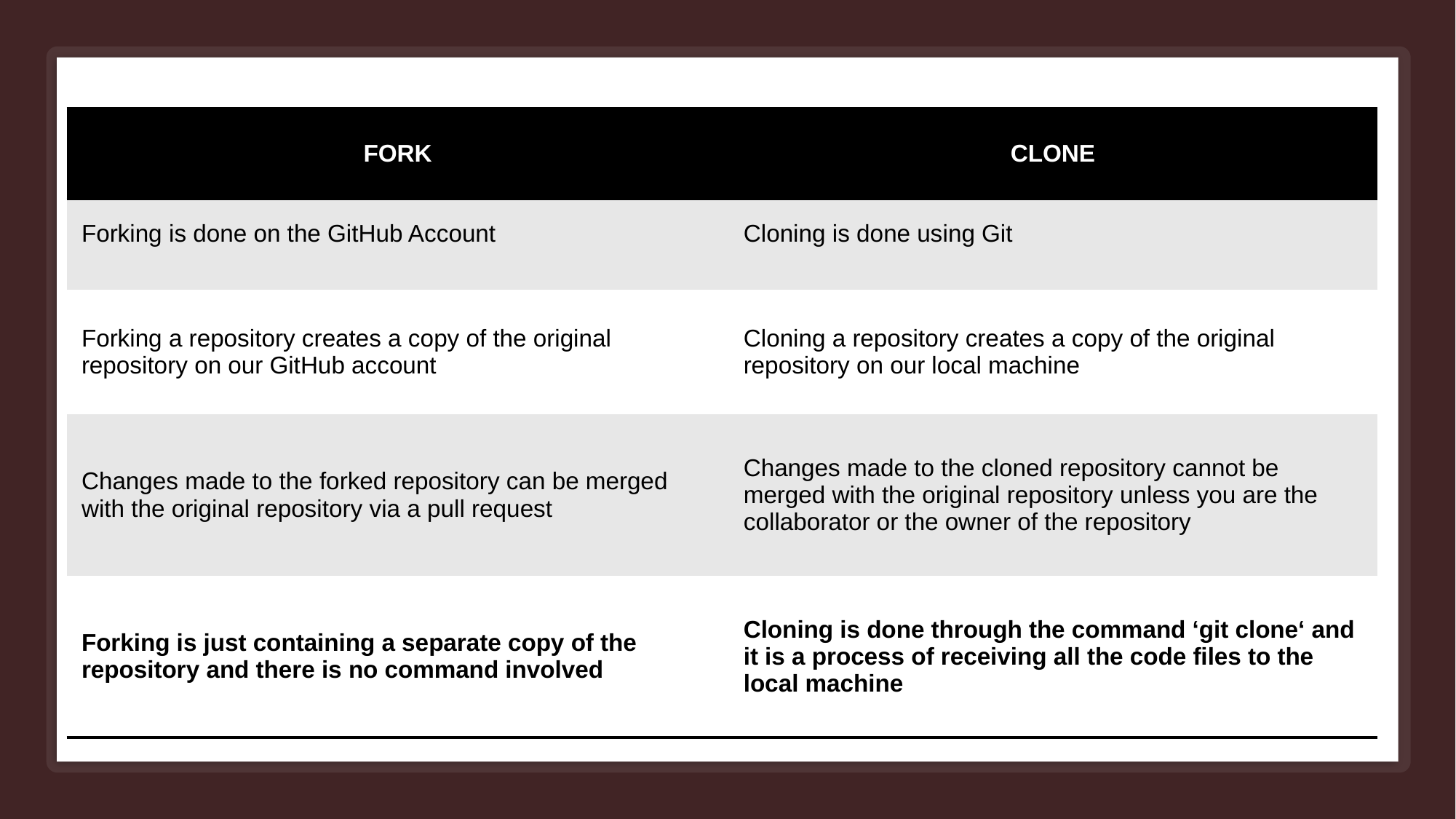

| FORK | CLONE |
| --- | --- |
| Forking is done on the GitHub Account | Cloning is done using Git |
| Forking a repository creates a copy of the original repository on our GitHub account | Cloning a repository creates a copy of the original repository on our local machine |
| Changes made to the forked repository can be merged with the original repository via a pull request | Changes made to the cloned repository cannot be merged with the original repository unless you are the collaborator or the owner of the repository |
| Forking is just containing a separate copy of the repository and there is no command involved | Cloning is done through the command ‘git clone‘ and it is a process of receiving all the code files to the local machine |